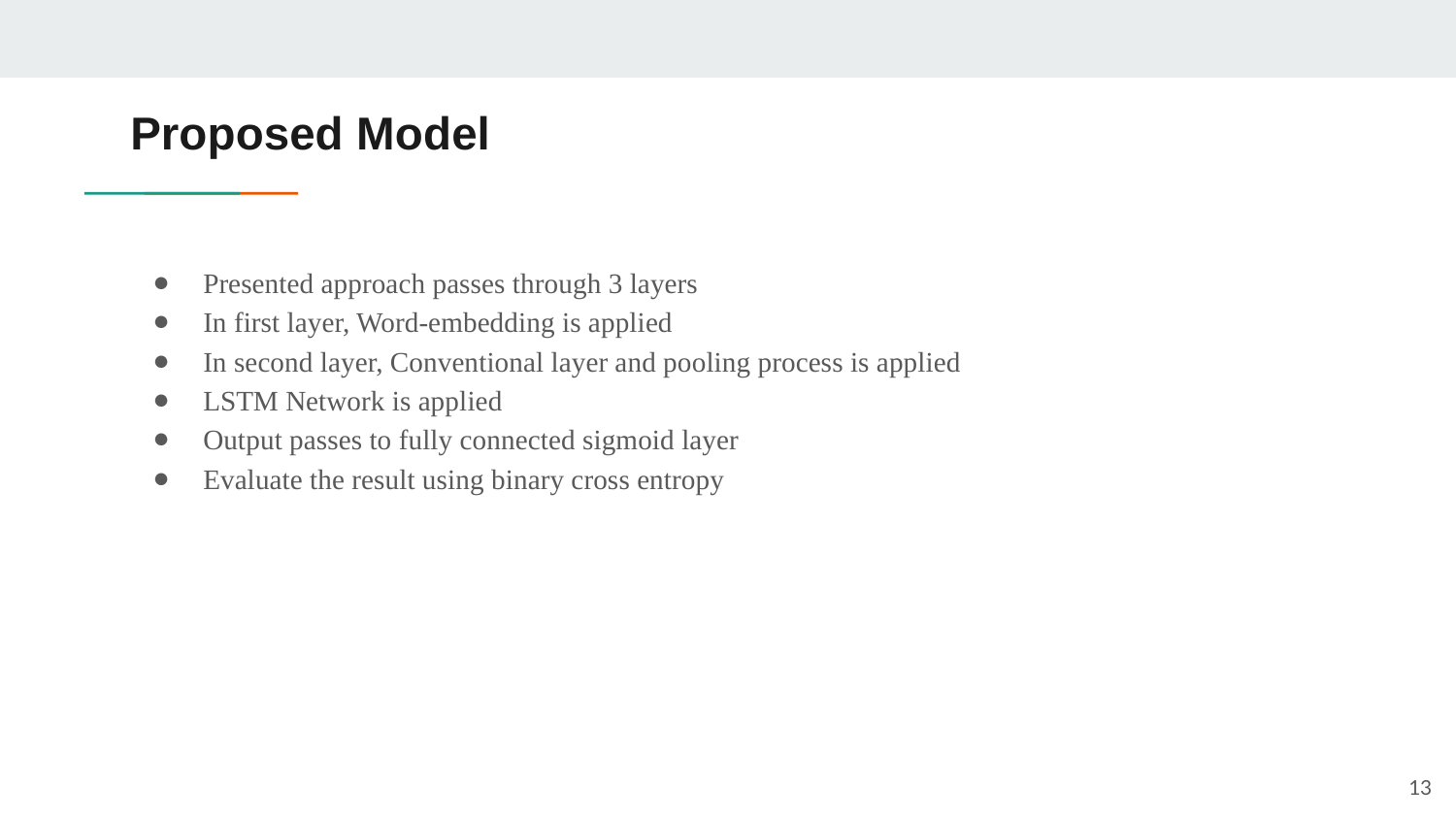

# Proposed Model
Presented approach passes through 3 layers
In first layer, Word-embedding is applied
In second layer, Conventional layer and pooling process is applied
LSTM Network is applied
Output passes to fully connected sigmoid layer
Evaluate the result using binary cross entropy
13